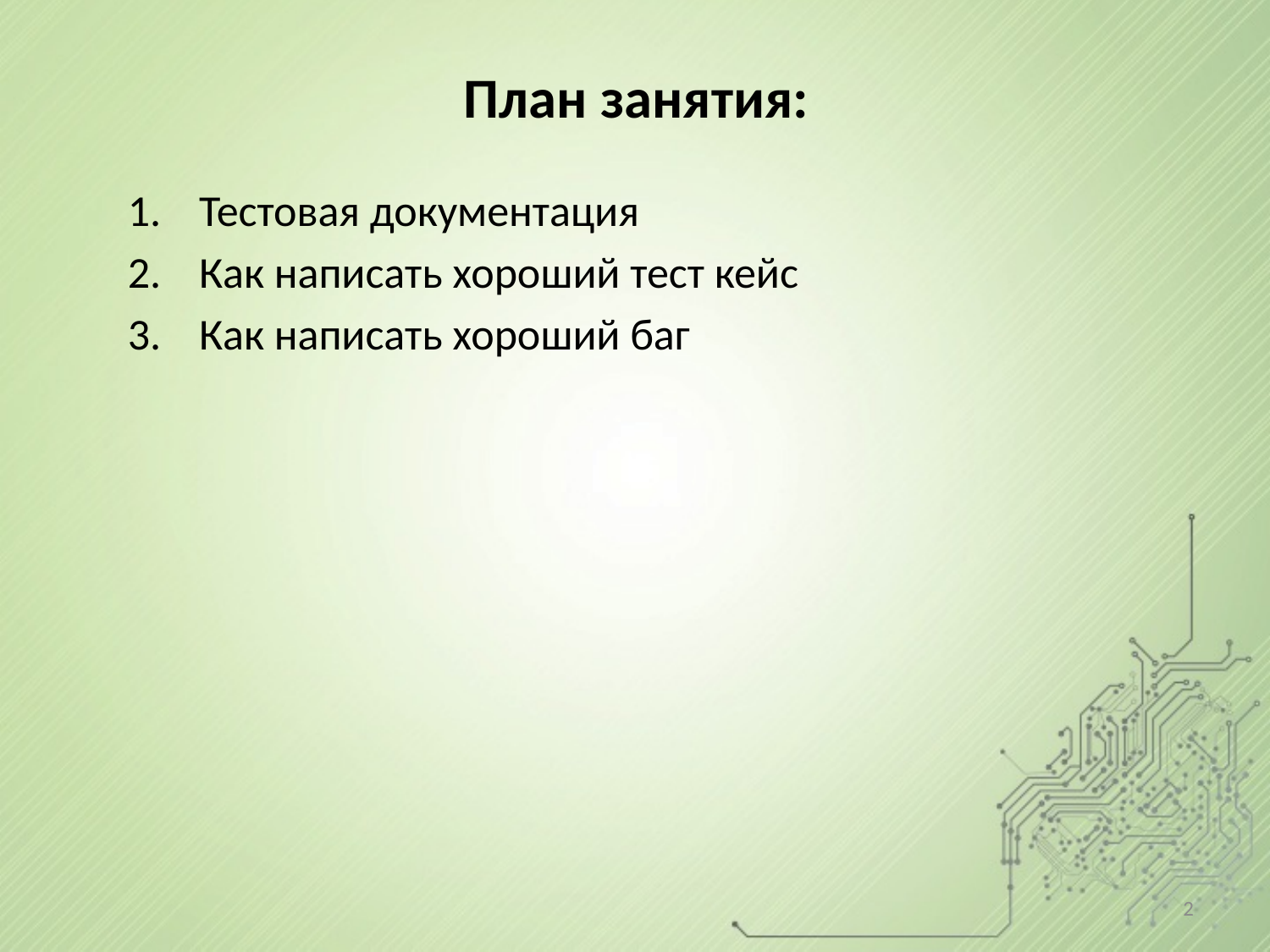

# План занятия:
Тестовая документация
Как написать хороший тест кейс
Как написать хороший баг

2